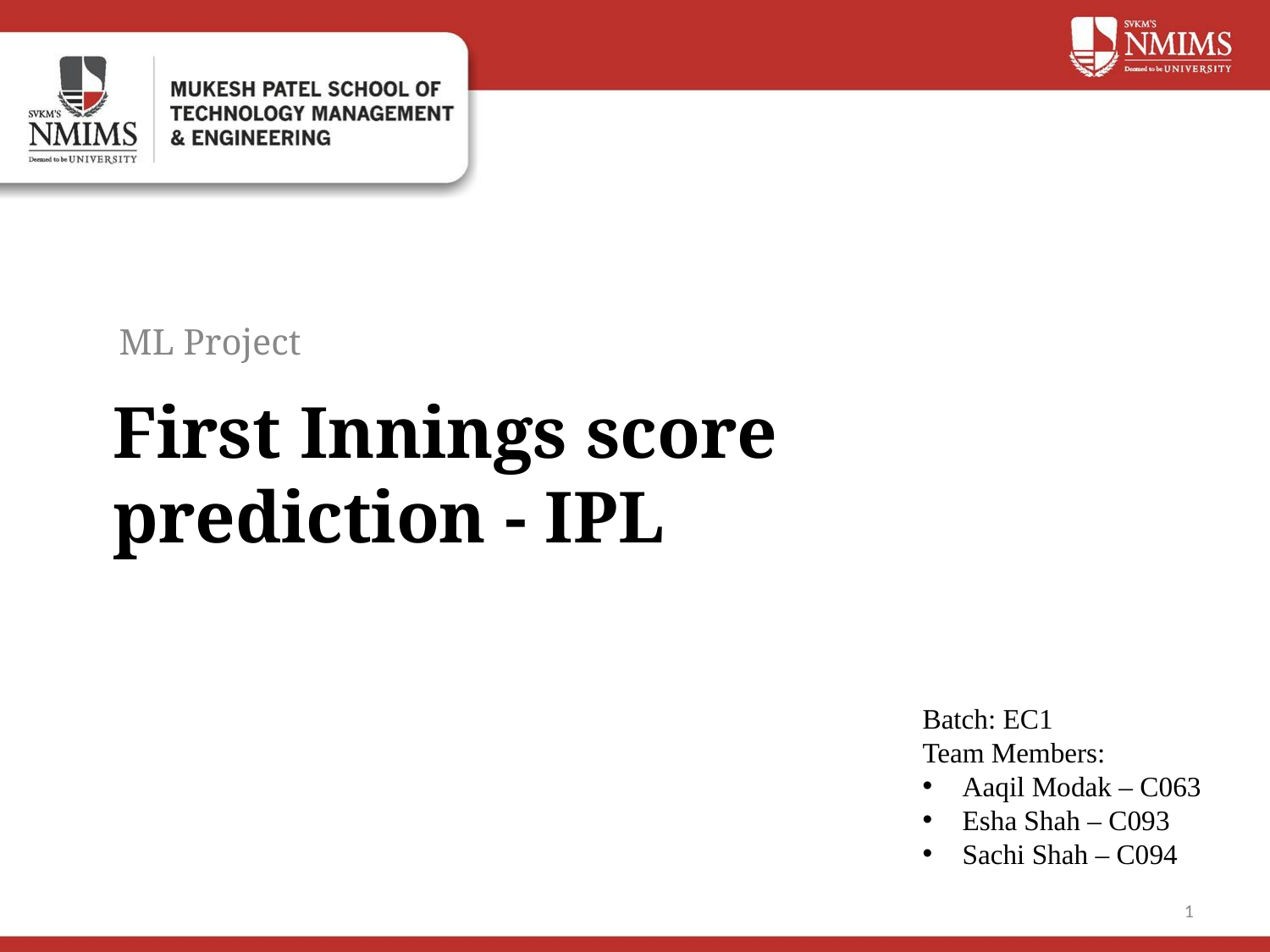

ML Project
# First Innings score prediction - IPL
Batch: EC1
Team Members:
Aaqil Modak – C063
Esha Shah – C093
Sachi Shah – C094
1